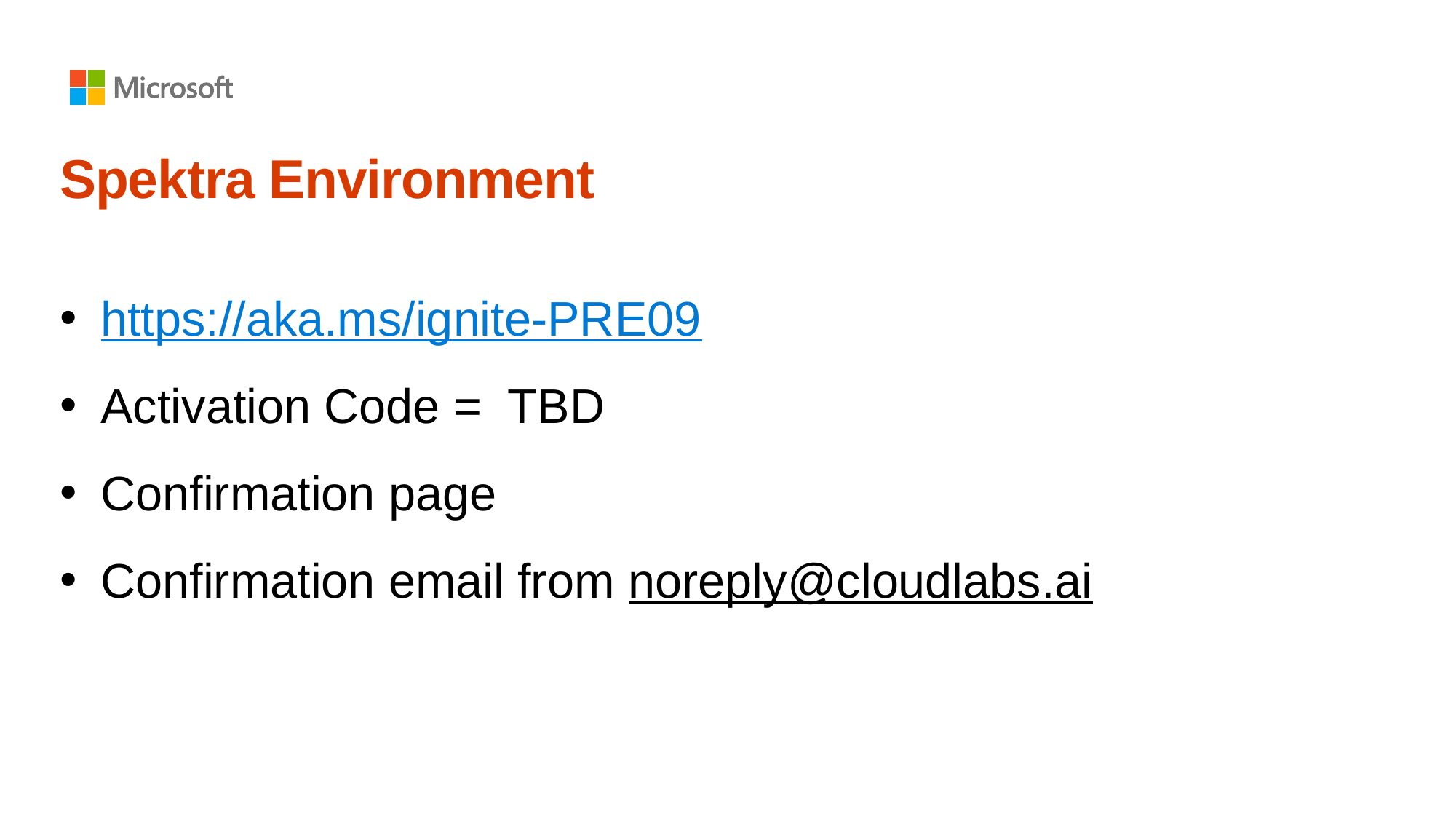

# Spektra Environment
https://aka.ms/ignite-PRE09
Activation Code =  TBD
Confirmation page
Confirmation email from noreply@cloudlabs.ai